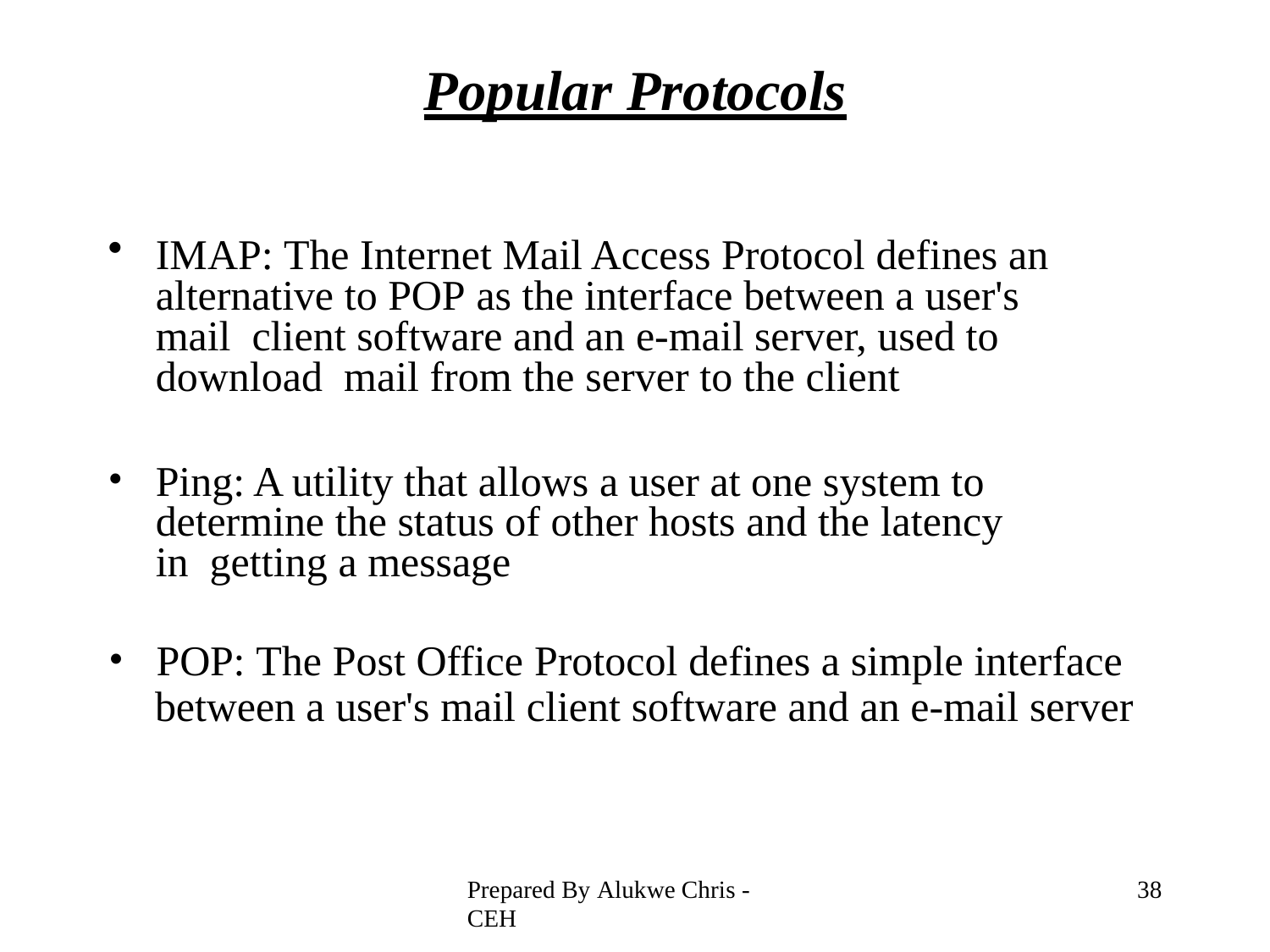

# Popular Protocols
IMAP: The Internet Mail Access Protocol defines an  alternative to POP as the interface between a user's mail  client software and an e-mail server, used to download  mail from the server to the client

Ping: A utility that allows a user at one system to  determine the status of other hosts and the latency in  getting a message

POP: The Post Office Protocol defines a simple interface
between a user's mail client software and an e-mail server
Prepared By Alukwe Chris - CEH
38